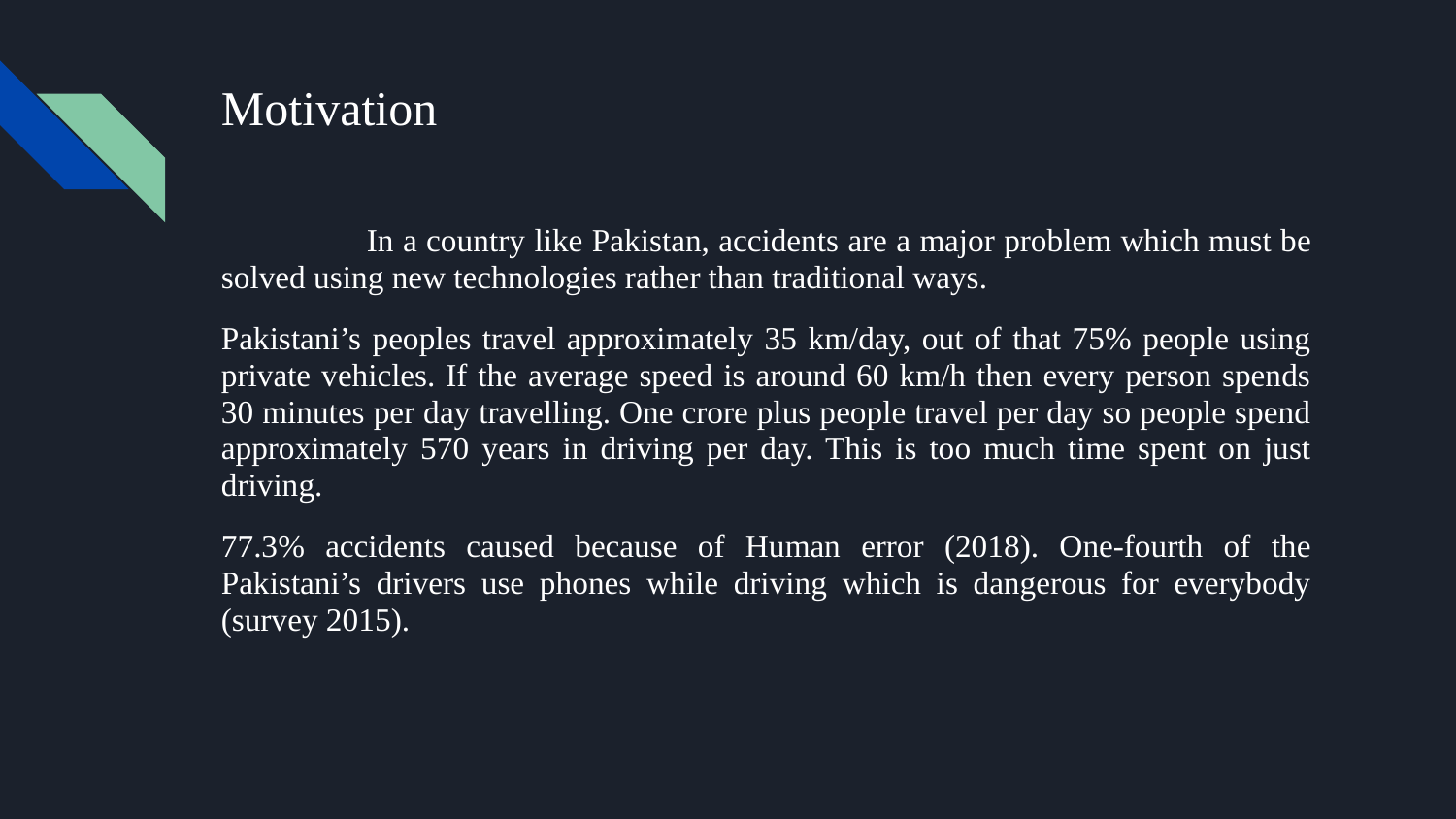

# Motivation
	In a country like Pakistan, accidents are a major problem which must be solved using new technologies rather than traditional ways.
Pakistani’s peoples travel approximately 35 km/day, out of that 75% people using private vehicles. If the average speed is around 60 km/h then every person spends 30 minutes per day travelling. One crore plus people travel per day so people spend approximately 570 years in driving per day. This is too much time spent on just driving.
77.3% accidents caused because of Human error (2018). One-fourth of the Pakistani’s drivers use phones while driving which is dangerous for everybody (survey 2015).